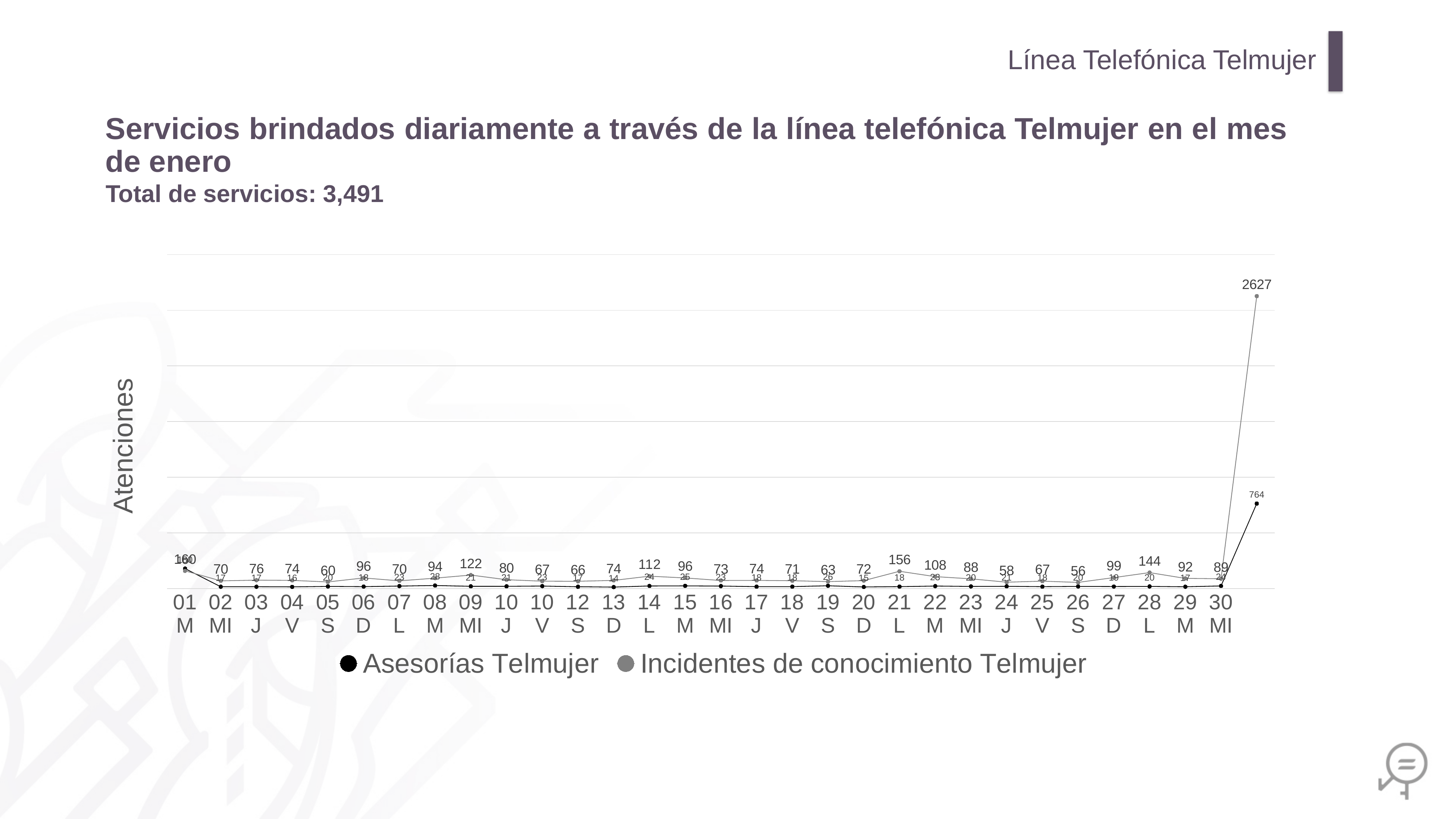

Línea Telefónica Telmujer
Servicios brindados diariamente a través de la línea telefónica Telmujer en el mes de enero
Total de servicios: 3,491

### Chart

| Category | Asesorías Telmujer | Incidentes de conocimiento Telmujer |
|---|---|---|
| 01
M | 180.0 | 160.0 |
| 02
MI | 17.0 | 70.0 |
| 03
J | 17.0 | 76.0 |
| 04
V | 16.0 | 74.0 |
| 05
S | 20.0 | 60.0 |
| 06
D | 18.0 | 96.0 |
| 07
L | 23.0 | 70.0 |
| 08
M | 28.0 | 94.0 |
| 09
MI | 21.0 | 122.0 |
| 10
J | 21.0 | 80.0 |
| 10
V | 23.0 | 67.0 |
| 12
S | 17.0 | 66.0 |
| 13
D | 14.0 | 74.0 |
| 14
L | 24.0 | 112.0 |
| 15
M | 25.0 | 96.0 |
| 16
MI | 23.0 | 73.0 |
| 17
J | 18.0 | 74.0 |
| 18
V | 18.0 | 71.0 |
| 19
S | 26.0 | 63.0 |
| 20
D | 15.0 | 72.0 |
| 21
L | 18.0 | 156.0 |
| 22
M | 23.0 | 108.0 |
| 23
MI | 20.0 | 88.0 |
| 24
J | 21.0 | 58.0 |
| 25
V | 18.0 | 67.0 |
| 26
S | 20.0 | 56.0 |
| 27
D | 19.0 | 99.0 |
| 28
L | 20.0 | 144.0 |
| 29
M | 17.0 | 92.0 |
| 30
MI | 24.0 | 89.0 |